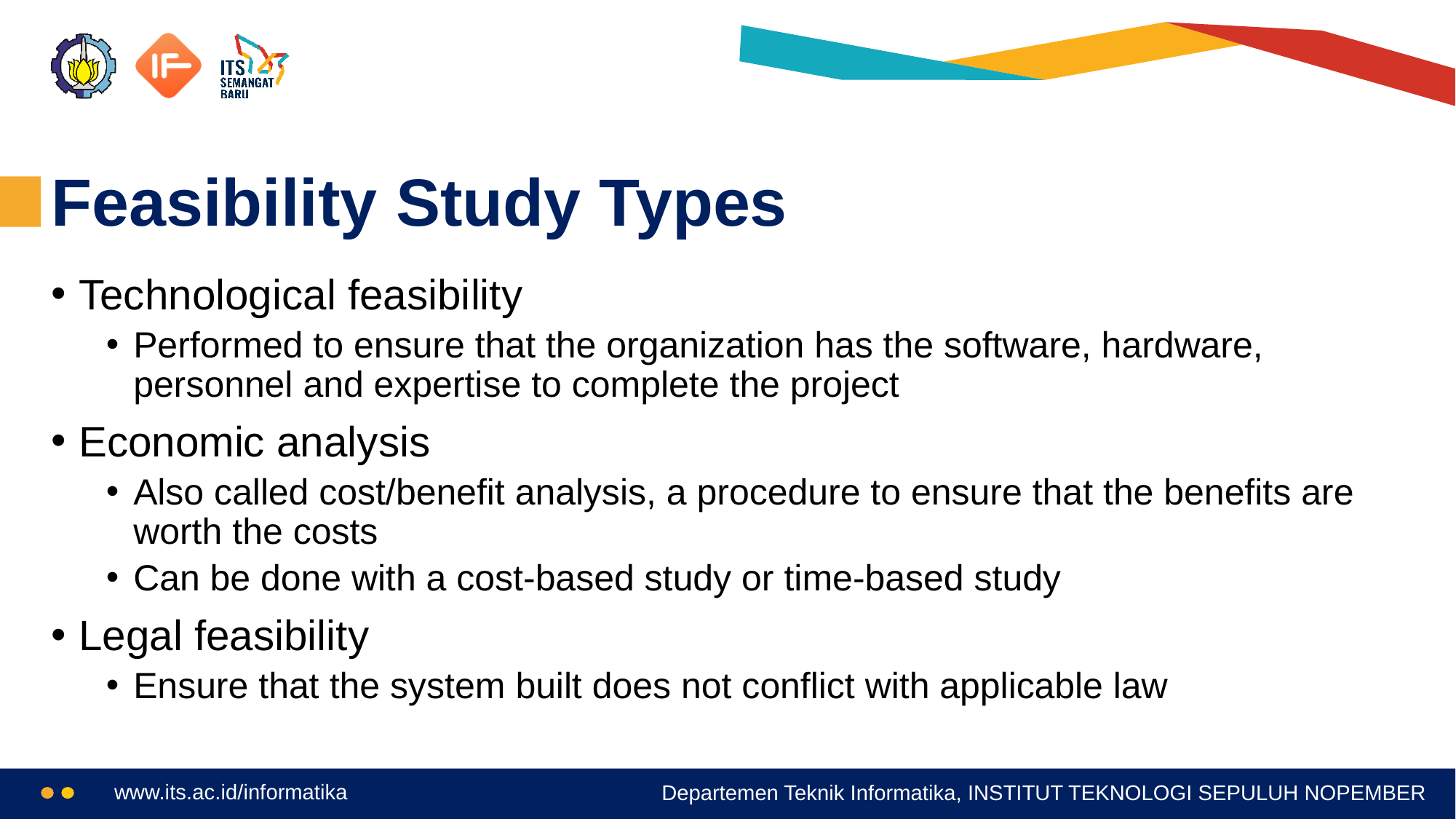

# Feasibility Study Types
Technological feasibility
Performed to ensure that the organization has the software, hardware, personnel and expertise to complete the project
Economic analysis
Also called cost/benefit analysis, a procedure to ensure that the benefits are worth the costs
Can be done with a cost-based study or time-based study
Legal feasibility
Ensure that the system built does not conflict with applicable law